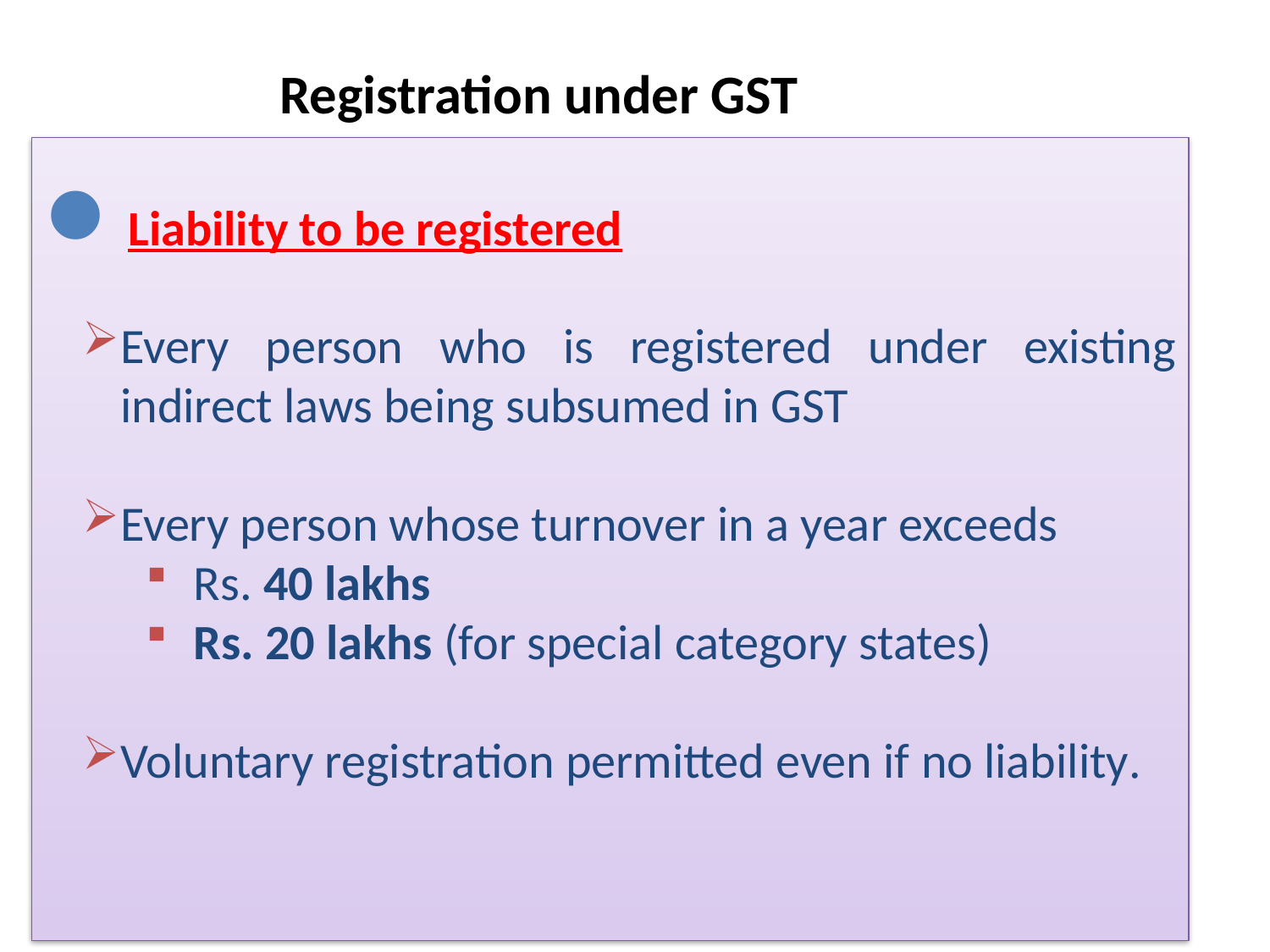

Registration under GST

Liability to be registered

Every person who is registered under existing indirect laws being subsumed in GST

Every person whose turnover in a year exceeds
Rs. 40 lakhs
Rs. 20 lakhs (for special category states)

Voluntary registration permitted even if no liability.